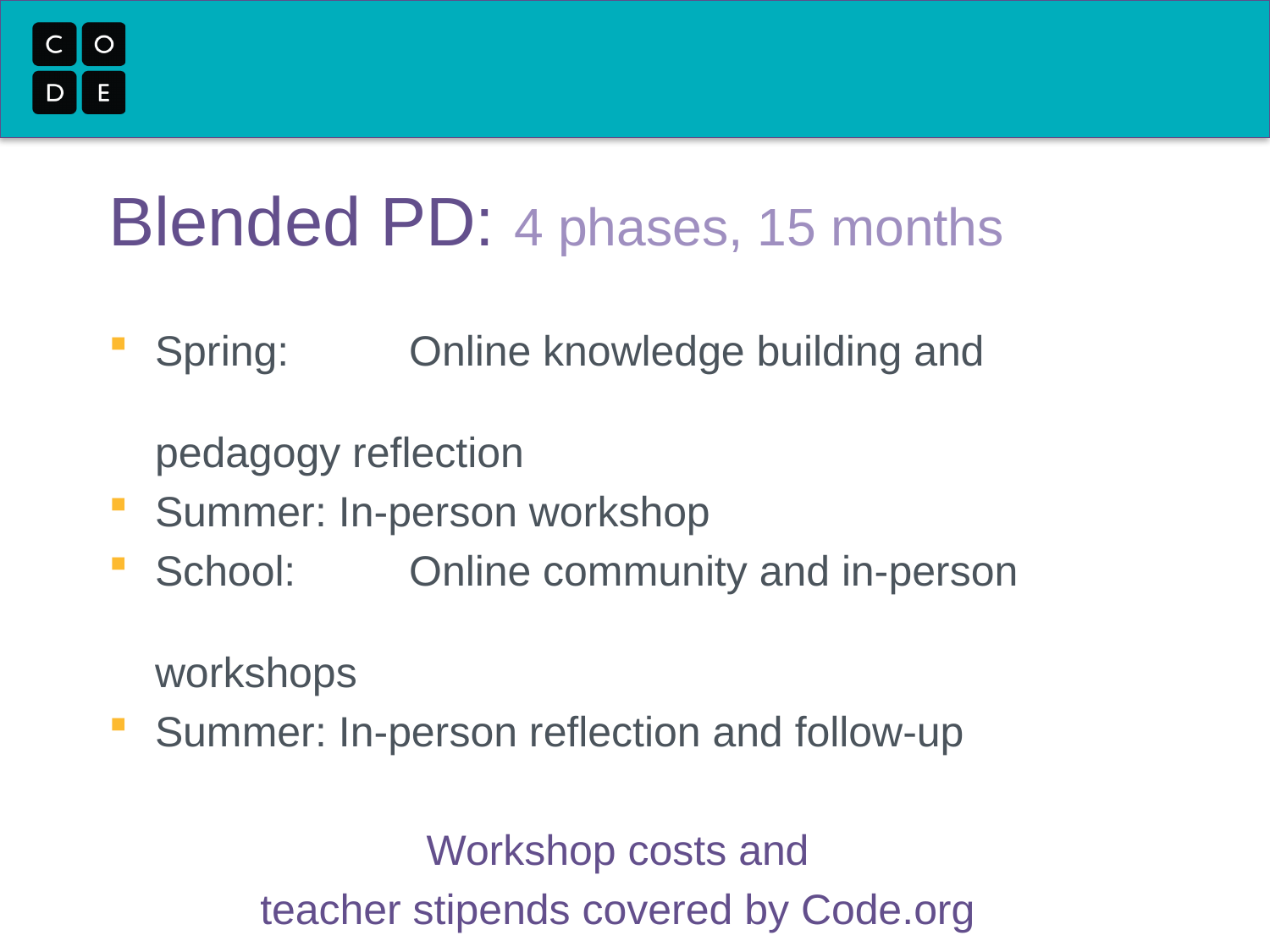

# Blended PD: 4 phases, 15 months
Spring: 	Online knowledge building and
							pedagogy reflection
Summer: In-person workshop
School: 	Online community and in-person
							workshops
Summer: In-person reflection and follow-up

Workshop costs and
teacher stipends covered by Code.org